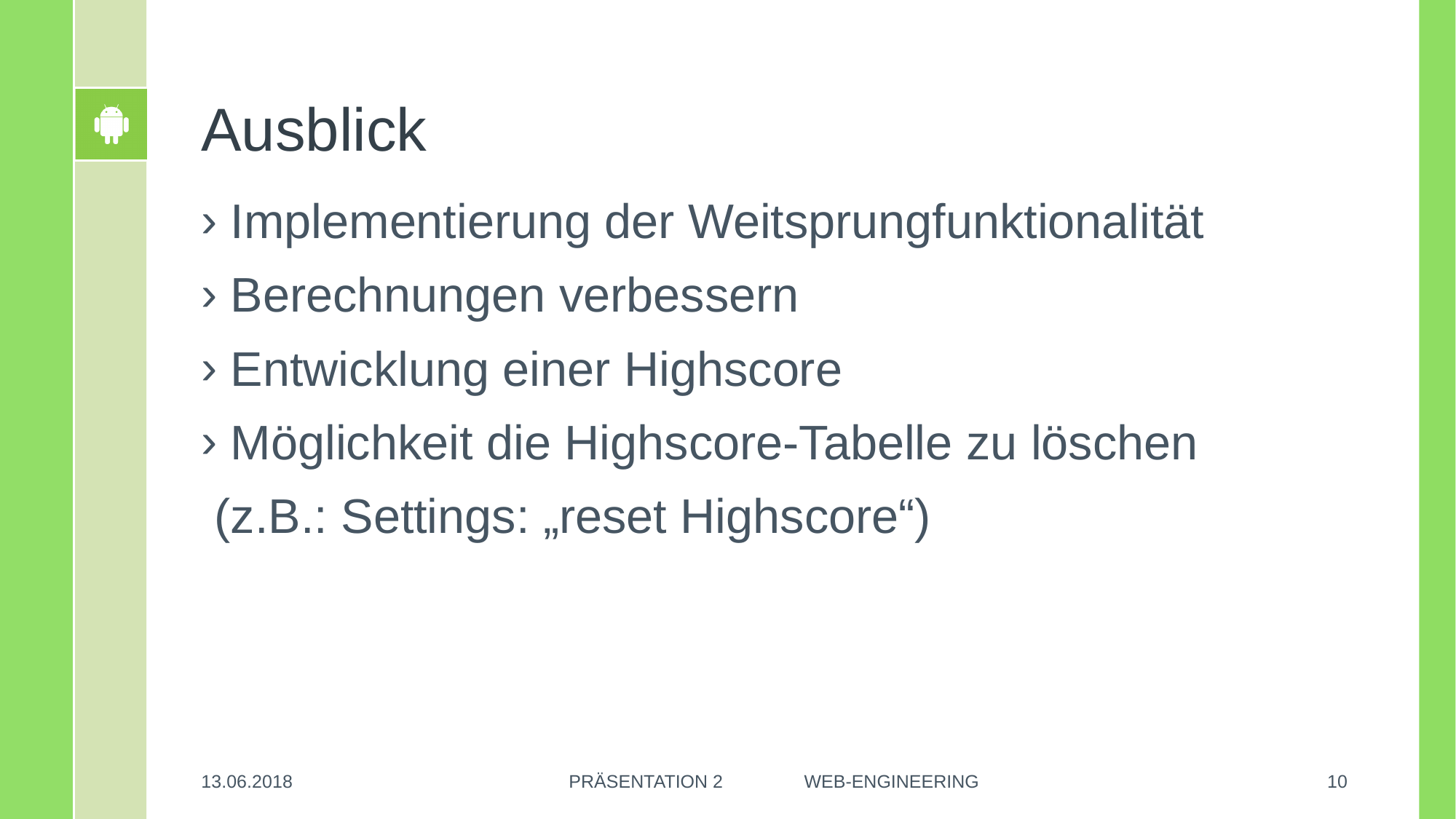

# Ausblick
Implementierung der Weitsprungfunktionalität
Berechnungen verbessern
Entwicklung einer Highscore
Möglichkeit die Highscore-Tabelle zu löschen
 (z.B.: Settings: „reset Highscore“)

13.06.2018
10
Präsentation 2                Web-Engineering